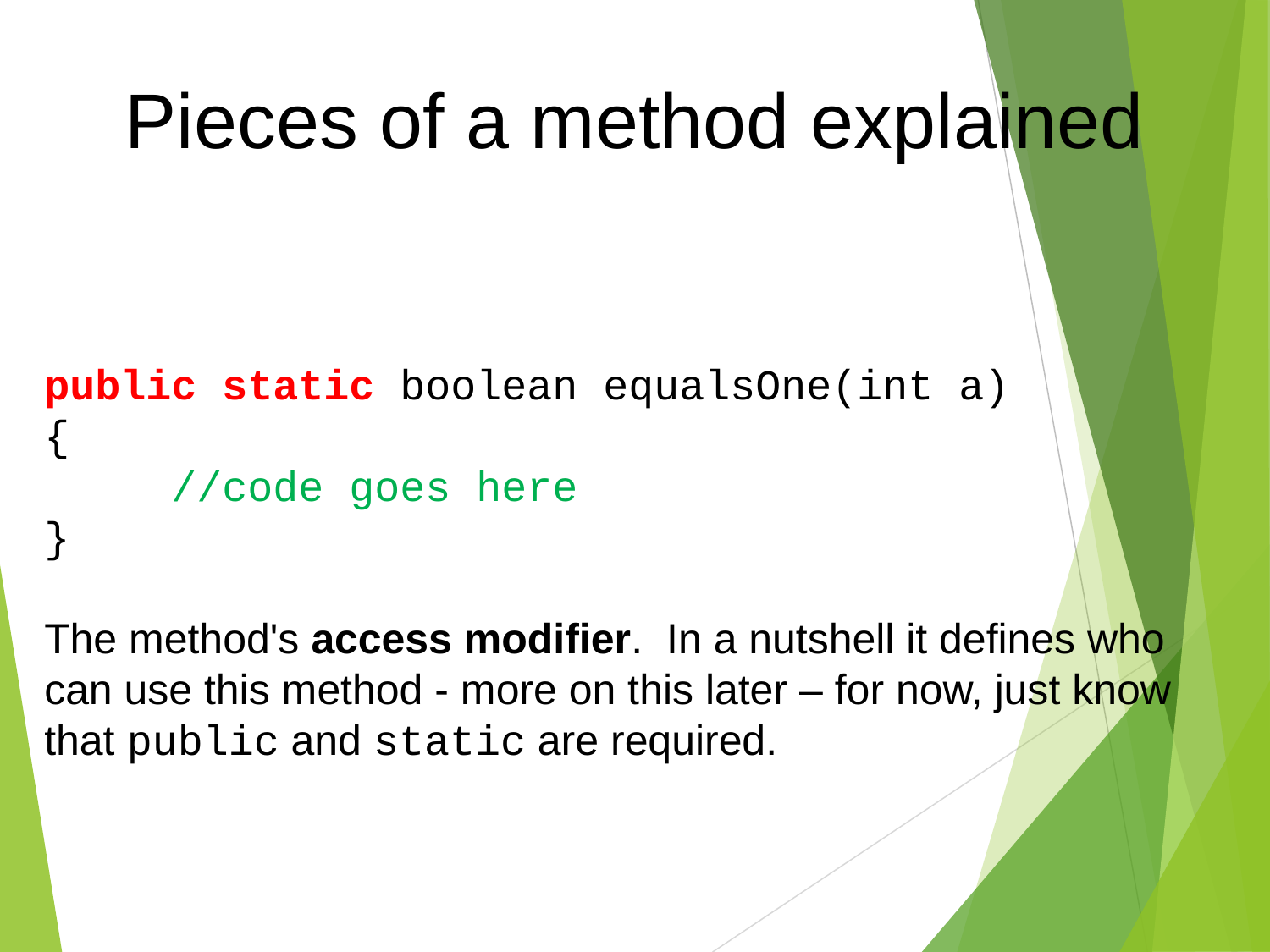

Pieces of a method explained
public static boolean equalsOne(int a)
{
	//code goes here
}

The method's access modifier.  In a nutshell it defines who can use this method - more on this later – for now, just know that public and static are required.